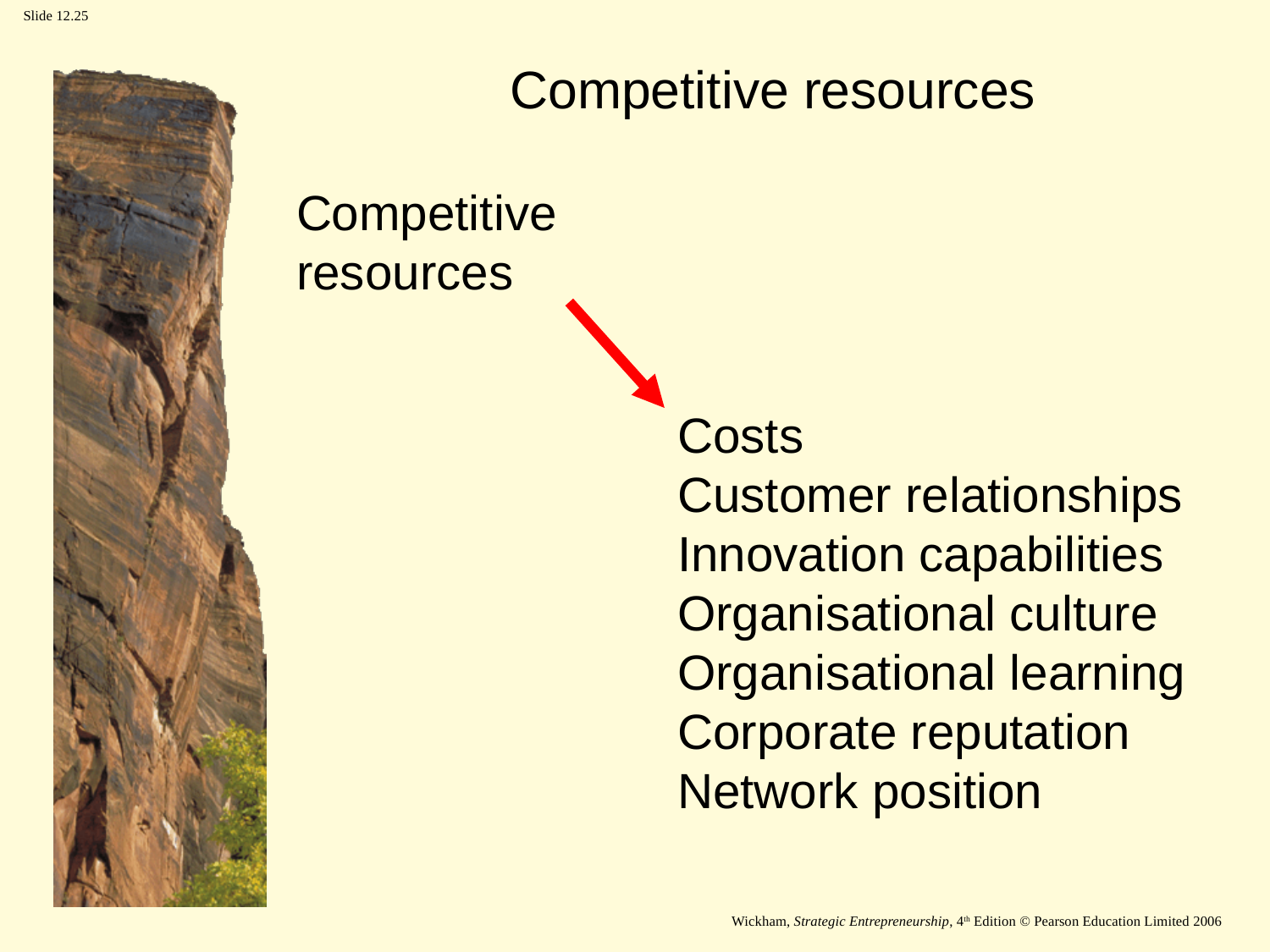

Competitive resources
Competitive
resources

Costs
Customer relationships
Innovation capabilities
Organisational culture
Organisational learning
Corporate reputation
Network position